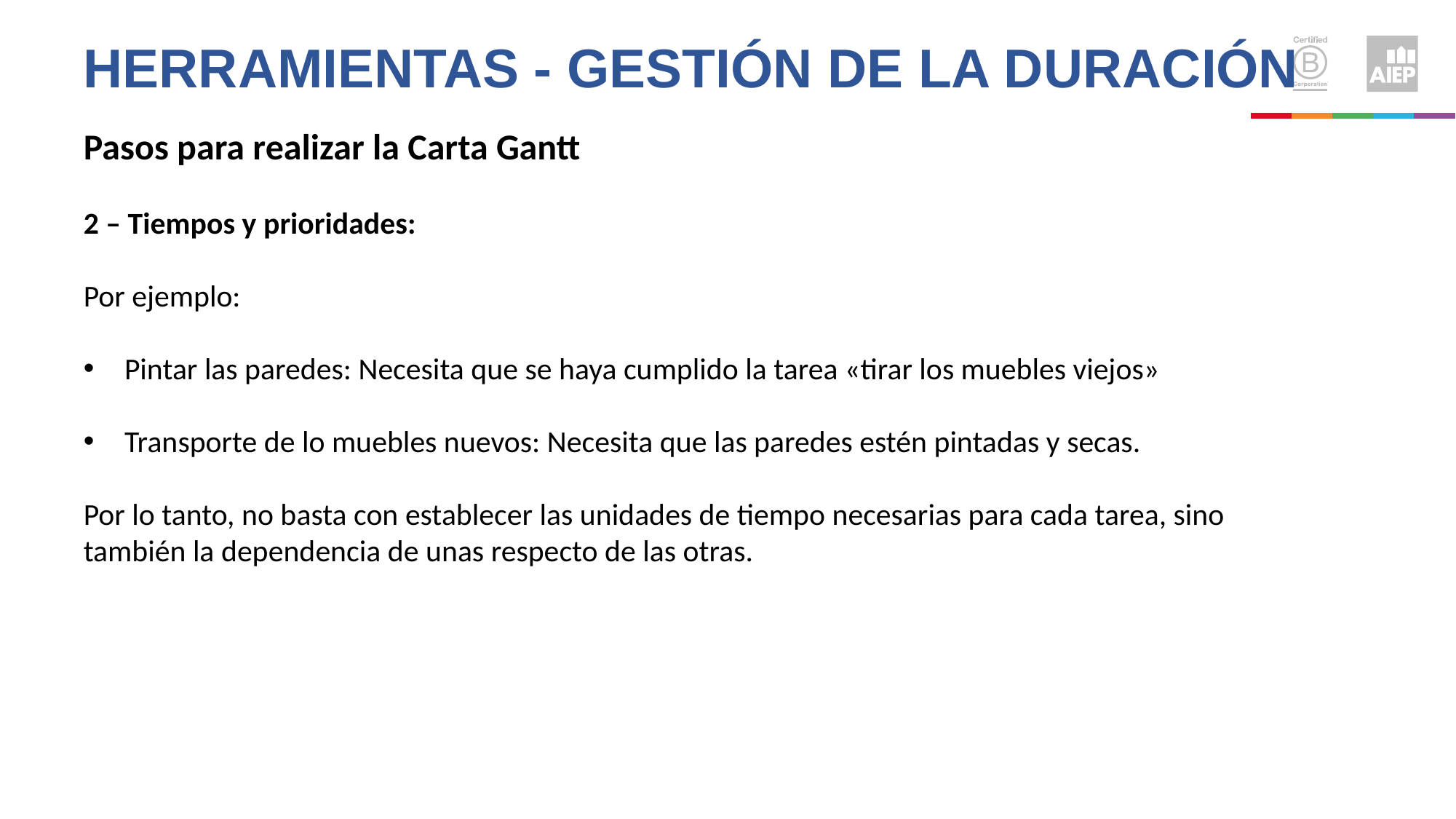

Herramientas - Gestión de la duración
Pasos para realizar la Carta Gantt

2 – Tiempos y prioridades:

Por ejemplo:

Pintar las paredes: Necesita que se haya cumplido la tarea «tirar los muebles viejos»

Transporte de lo muebles nuevos: Necesita que las paredes estén pintadas y secas.

Por lo tanto, no basta con establecer las unidades de tiempo necesarias para cada tarea, sino también la dependencia de unas respecto de las otras.